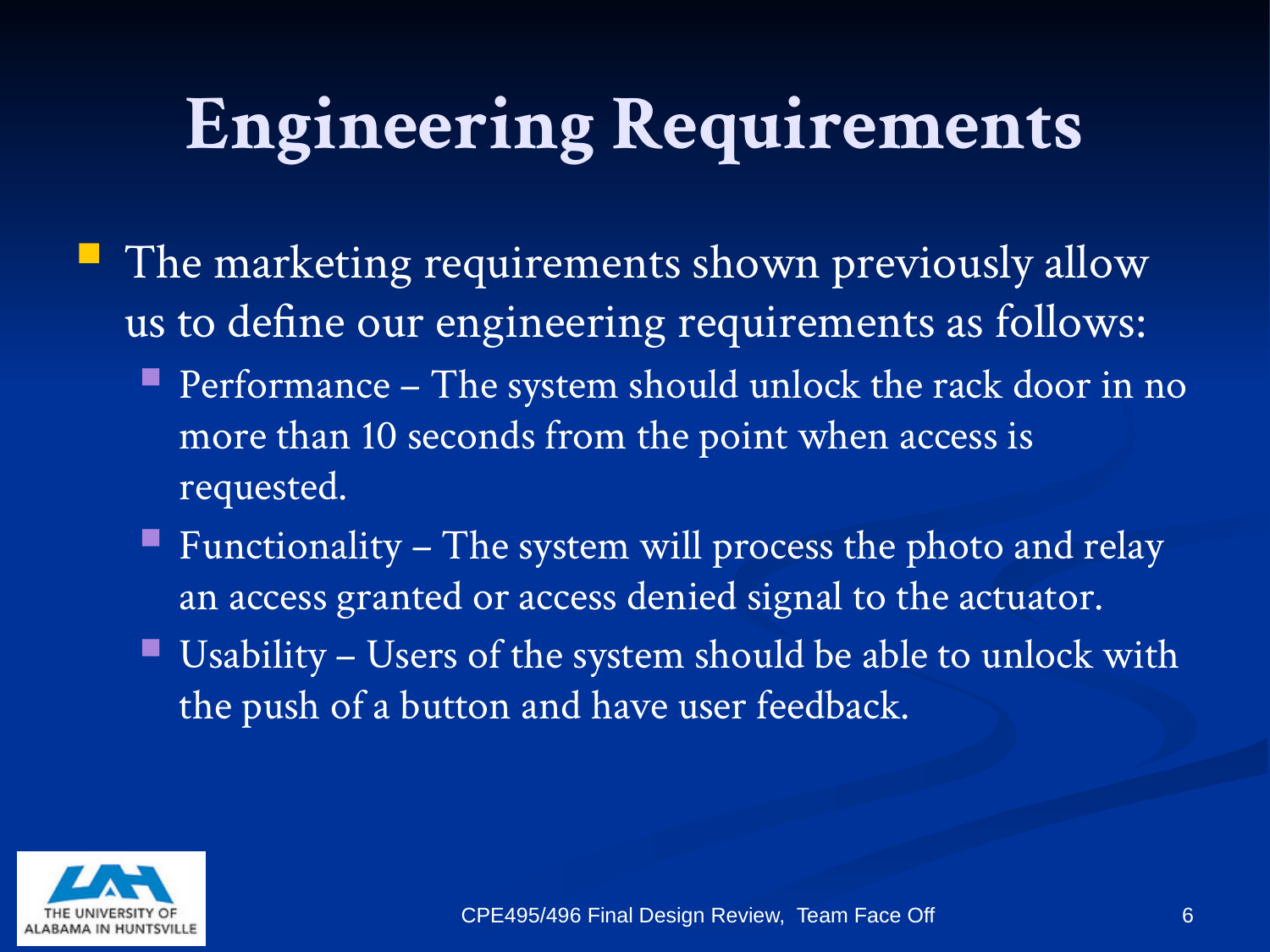

# Engineering Requirements
The marketing requirements shown previously allow us to define our engineering requirements as follows:
Performance – The system should unlock the rack door in no more than 10 seconds from the point when access is requested.
Functionality – The system will process the photo and relay an access granted or access denied signal to the actuator.
Usability – Users of the system should be able to unlock with the push of a button and have user feedback.
CPE495/496 Final Design Review,  Team Face Off
6